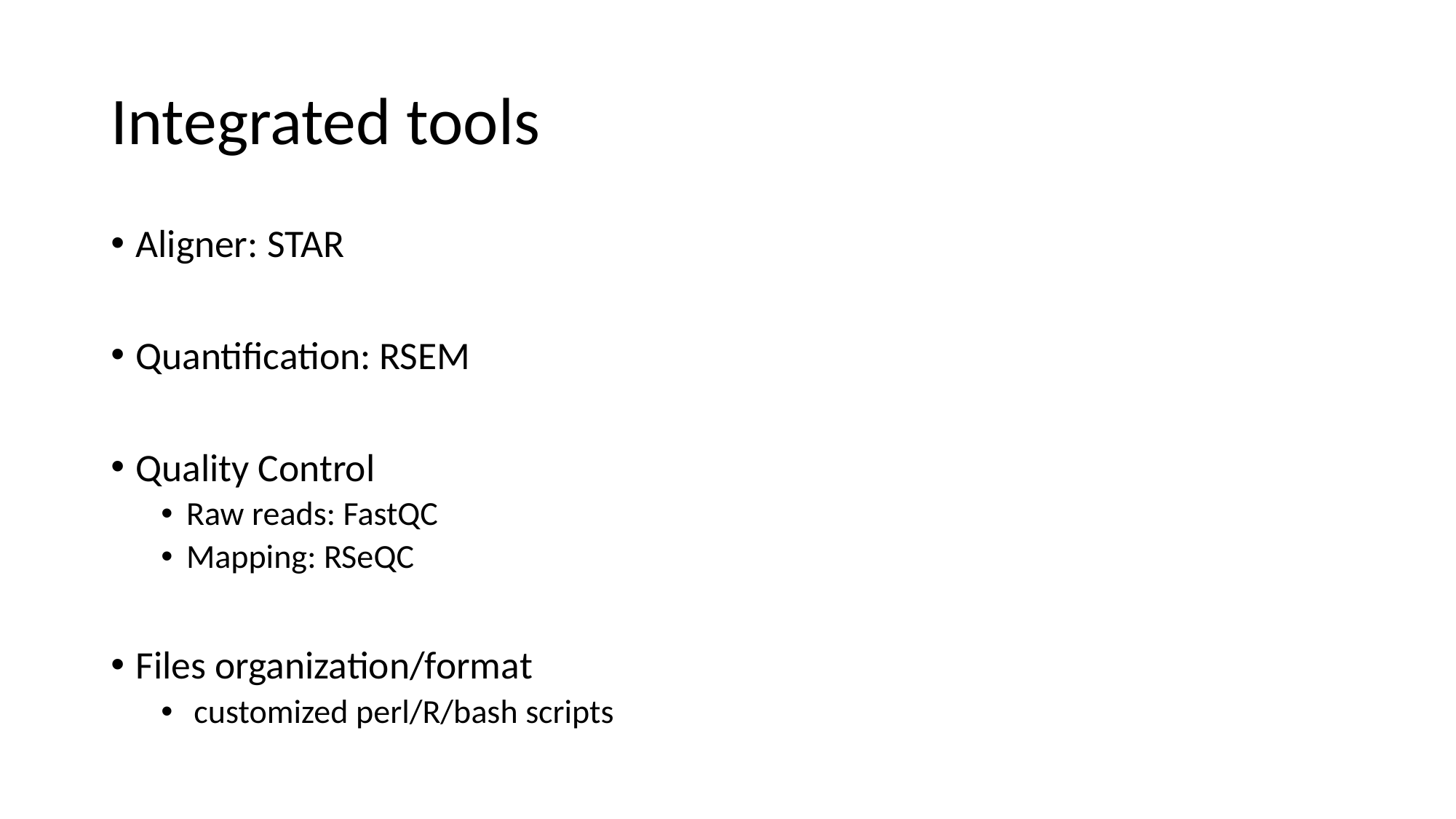

# Integrated tools
Aligner: STAR

Quantification: RSEM

Quality Control
Raw reads: FastQC
Mapping: RSeQC

Files organization/format
 customized perl/R/bash scripts